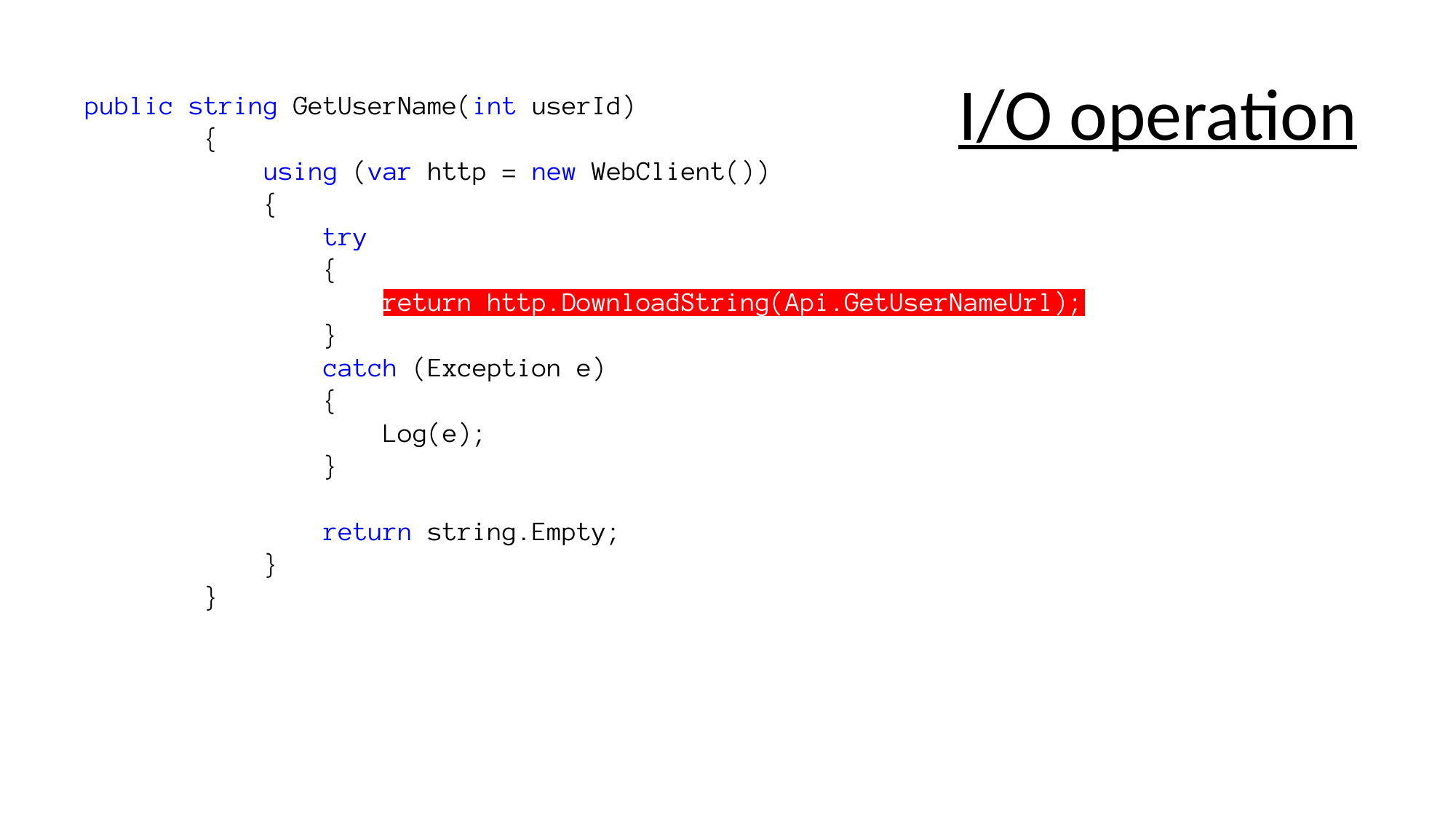

I/O operation
public string GetUserName(int userId)
        {
            using (var http = new WebClient())
            {
                try
                {
                    return http.DownloadString(Api.GetUserNameUrl);
                }
                catch (Exception e)
                {
                    Log(e);
                }

                return string.Empty;
            }
        }